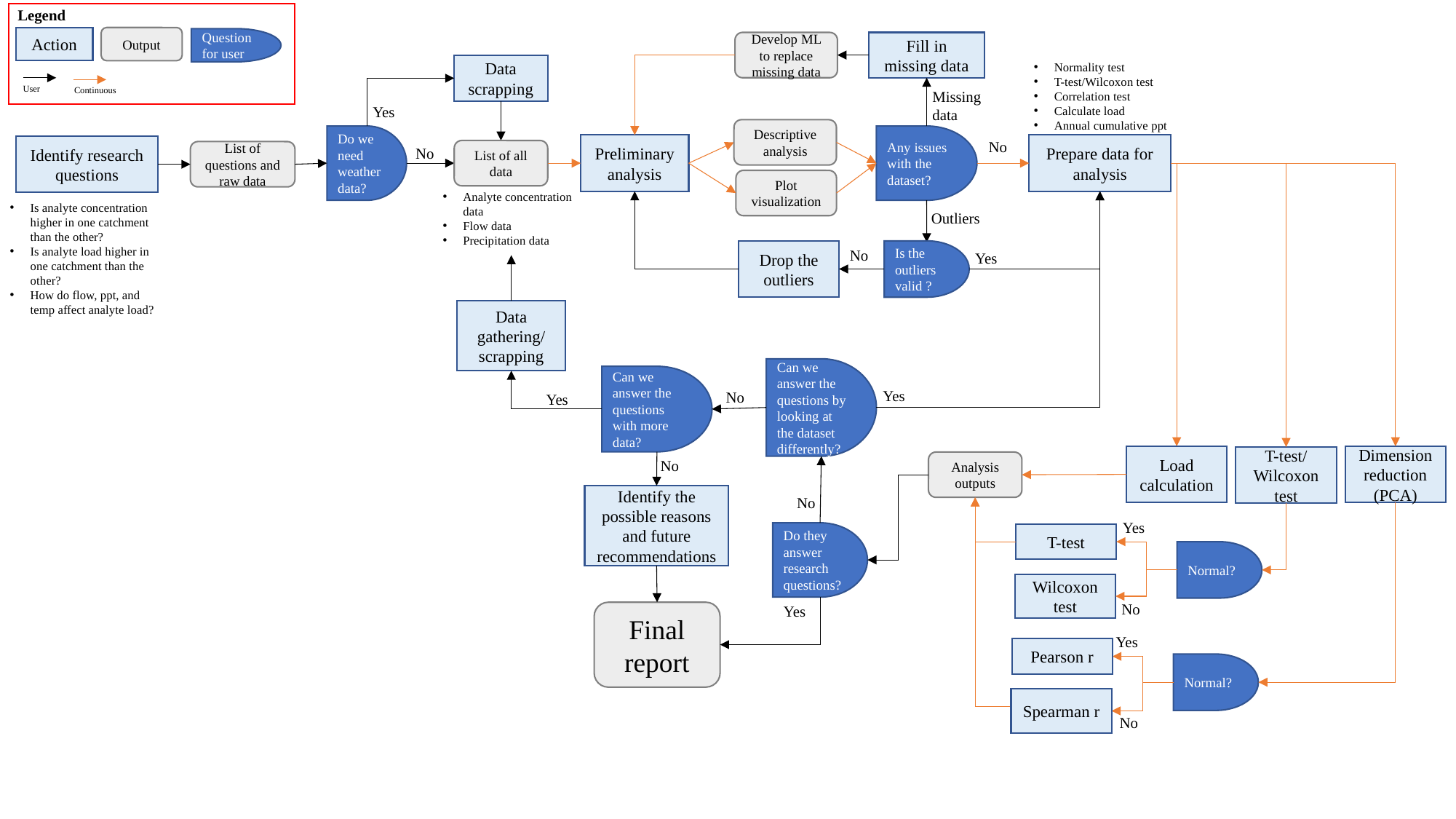

Legend

Action
Output
Question for user
Fill in missing data
Develop ML to replace missing data
Data scrapping
Normality test
T-test/Wilcoxon test
Correlation test
Calculate load
Annual cumulative ppt
User
Continuous
Missing data
Yes
Descriptive analysis
Do we need weather data?
Any issues with the dataset?
No
Preliminary analysis
Prepare data for analysis
Identify research questions
No
List of all data
List of questions and raw data
Plot visualization
Analyte concentration data
Flow data
Precipitation data
Is analyte concentration higher in one catchment than the other?
Is analyte load higher in one catchment than the other?
How do flow, ppt, and temp affect analyte load?
Outliers
Drop the outliers
No
Is the outliers  valid ?
Yes
Data gathering/ scrapping
Can we answer the questions by looking at the dataset differently?
Can we answer the questions with more data?
Yes
No
Yes
Load calculation
Dimension reduction (PCA)
T-test/ Wilcoxon test
No
Analysis outputs
Identify the possible reasons and future recommendations
No
Yes
Do they answer research questions?
T-test
Normal?
Wilcoxon test
No
Yes
Final report
Yes
Pearson r
Normal?
Spearman r
No